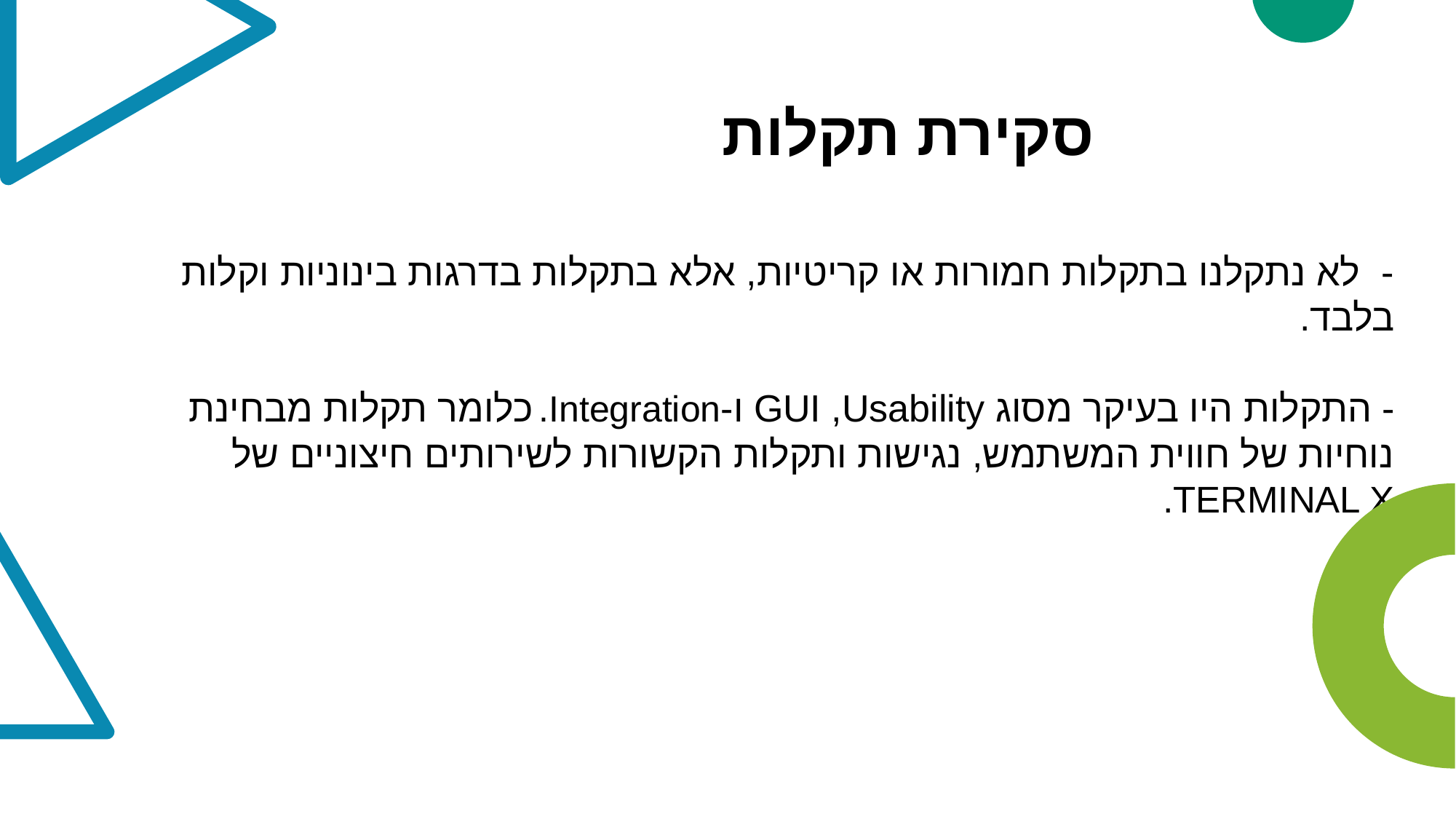

# סקירת תקלות
-  לא נתקלנו בתקלות חמורות או קריטיות, אלא בתקלות בדרגות בינוניות וקלות בלבד.
- התקלות היו בעיקר מסוג GUI ,Usability ו-Integration. כלומר תקלות מבחינת נוחיות של חווית המשתמש, נגישות ותקלות הקשורות לשירותים חיצוניים של  TERMINAL X.